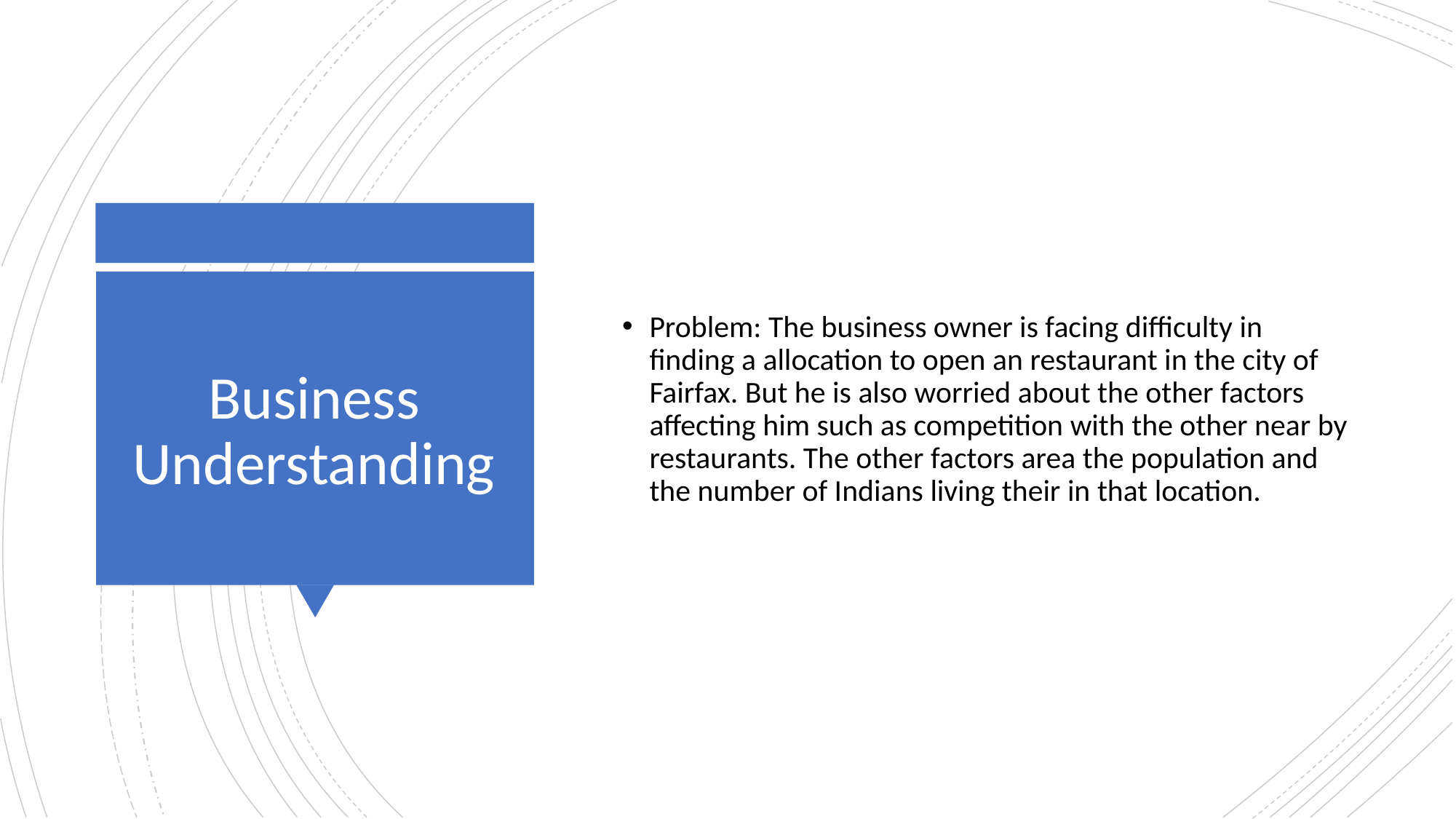

Problem: The business owner is facing difficulty in finding a allocation to open an restaurant in the city of Fairfax. But he is also worried about the other factors affecting him such as competition with the other near by restaurants. The other factors area the population and the number of Indians living their in that location.

# Business Understanding